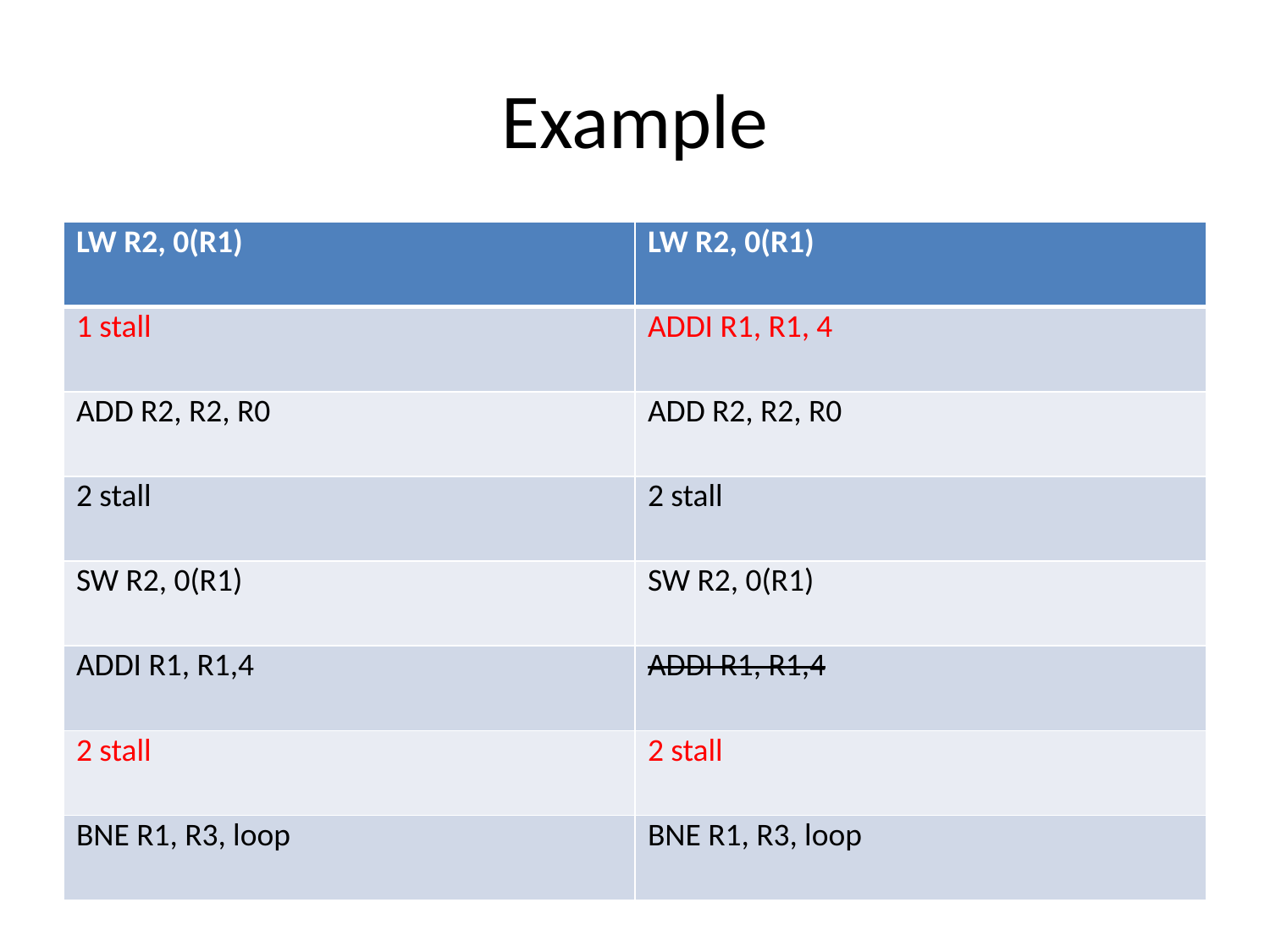

# Example
| LW R2, 0(R1) | LW R2, 0(R1) |
| --- | --- |
| 1 stall | ADDI R1, R1, 4 |
| ADD R2, R2, R0 | ADD R2, R2, R0 |
| 2 stall | 2 stall |
| SW R2, 0(R1) | SW R2, 0(R1) |
| ADDI R1, R1,4 | ADDI R1, R1,4 |
| 2 stall | 2 stall |
| BNE R1, R3, loop | BNE R1, R3, loop |